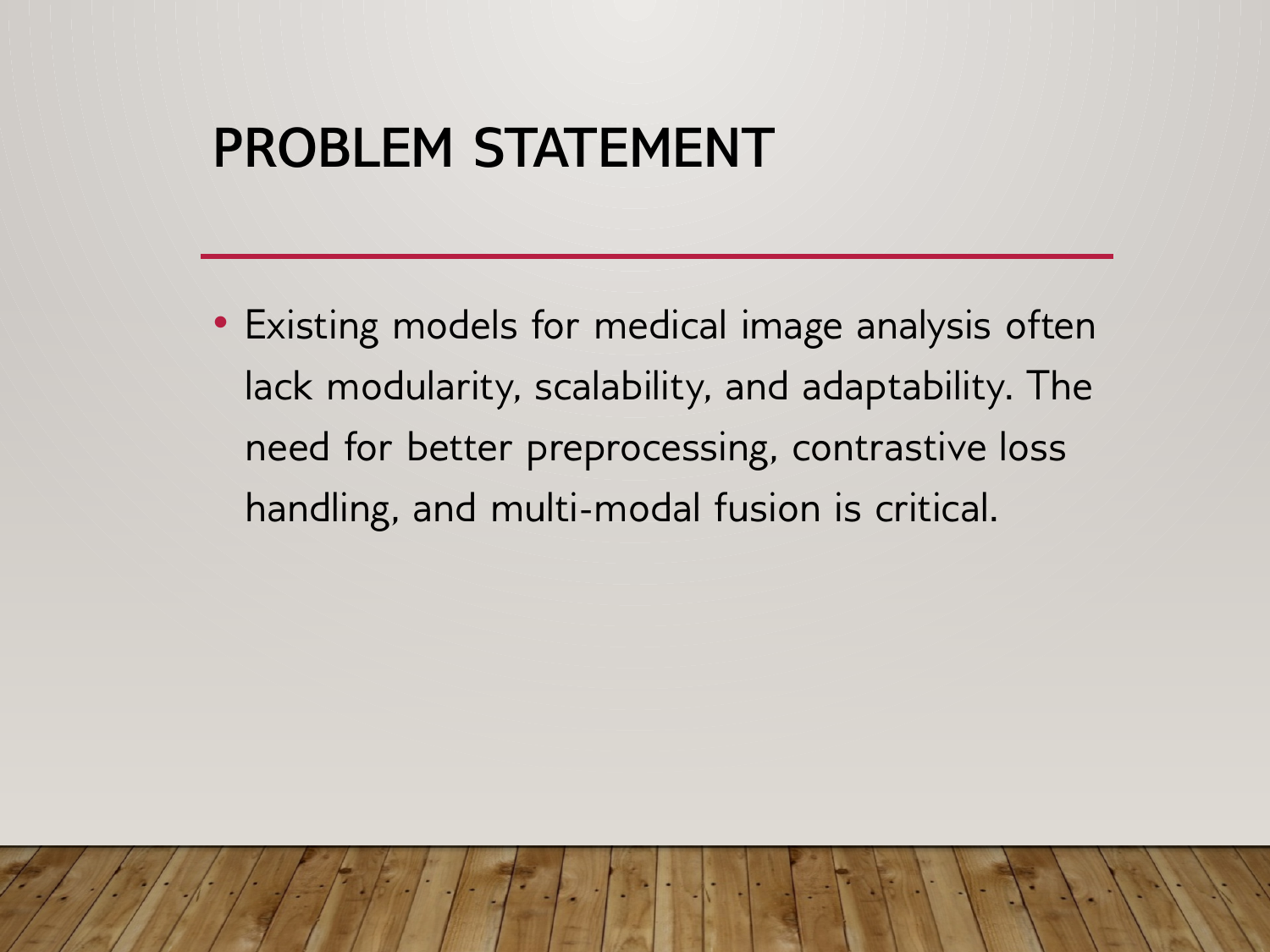

# Problem Statement
Existing models for medical image analysis often lack modularity, scalability, and adaptability. The need for better preprocessing, contrastive loss handling, and multi-modal fusion is critical.